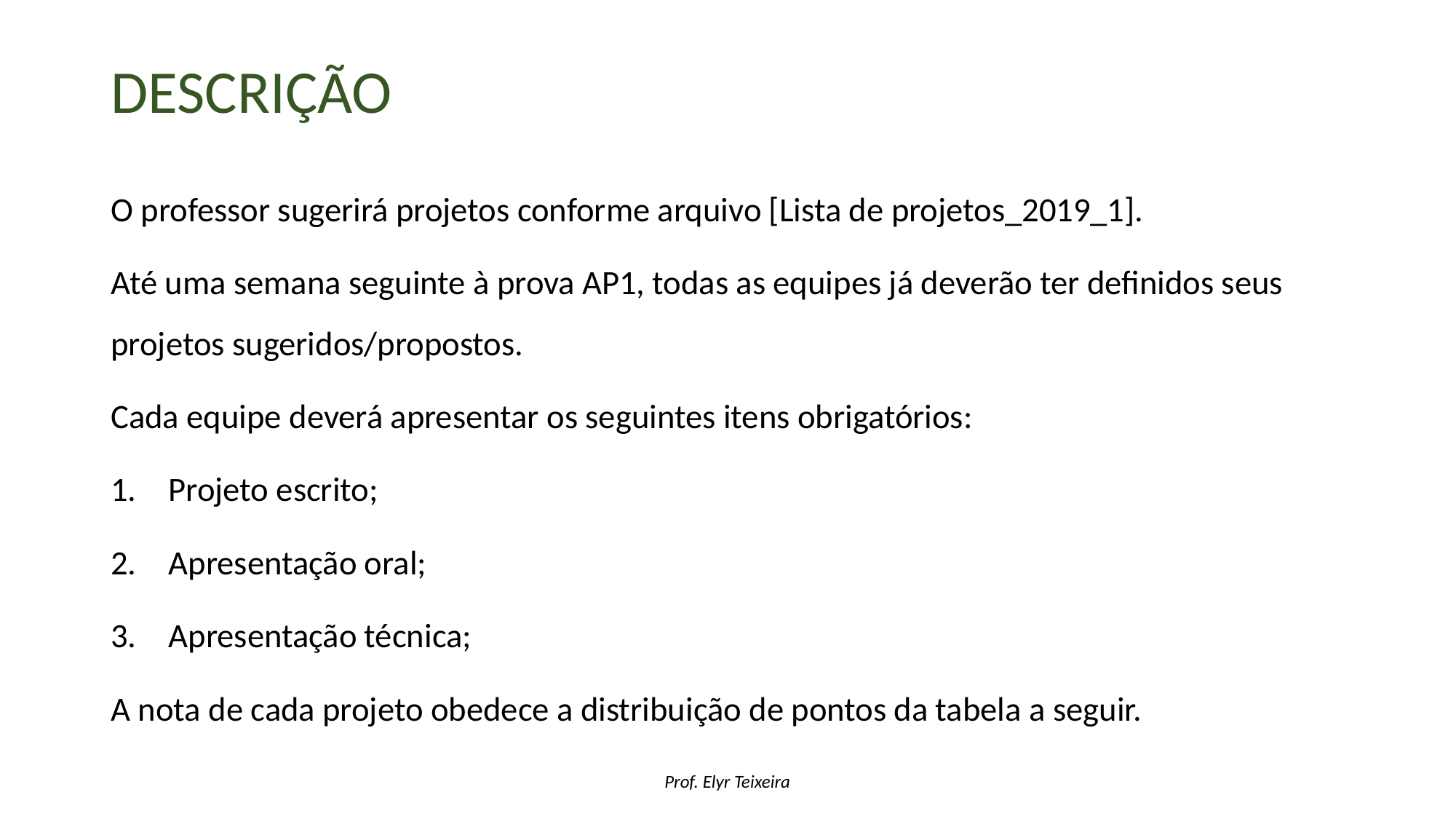

# descrição
O professor sugerirá projetos conforme arquivo [Lista de projetos_2019_1].
Até uma semana seguinte à prova AP1, todas as equipes já deverão ter definidos seus projetos sugeridos/propostos.
Cada equipe deverá apresentar os seguintes itens obrigatórios:
Projeto escrito;
Apresentação oral;
Apresentação técnica;
A nota de cada projeto obedece a distribuição de pontos da tabela a seguir.